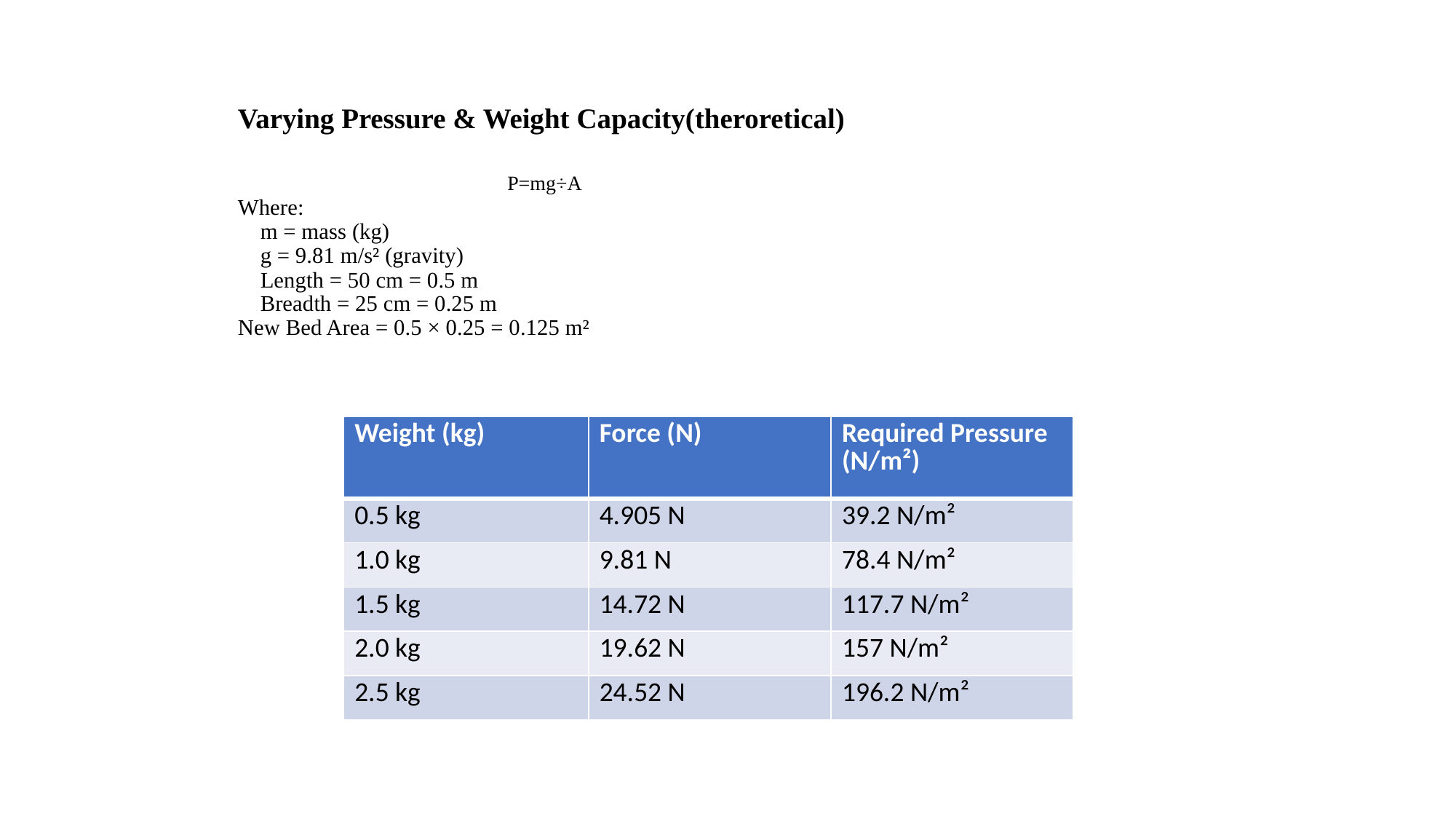

# Varying Pressure & Weight Capacity(theroretical) P=mg÷A Where: m = mass (kg) g = 9.81 m/s² (gravity) Length = 50 cm = 0.5 m Breadth = 25 cm = 0.25 m New Bed Area = 0.5 × 0.25 = 0.125 m²
| Weight (kg) | Force (N) | Required Pressure (N/m²) |
| --- | --- | --- |
| 0.5 kg | 4.905 N | 39.2 N/m² |
| 1.0 kg | 9.81 N | 78.4 N/m² |
| 1.5 kg | 14.72 N | 117.7 N/m² |
| 2.0 kg | 19.62 N | 157 N/m² |
| 2.5 kg | 24.52 N | 196.2 N/m² |